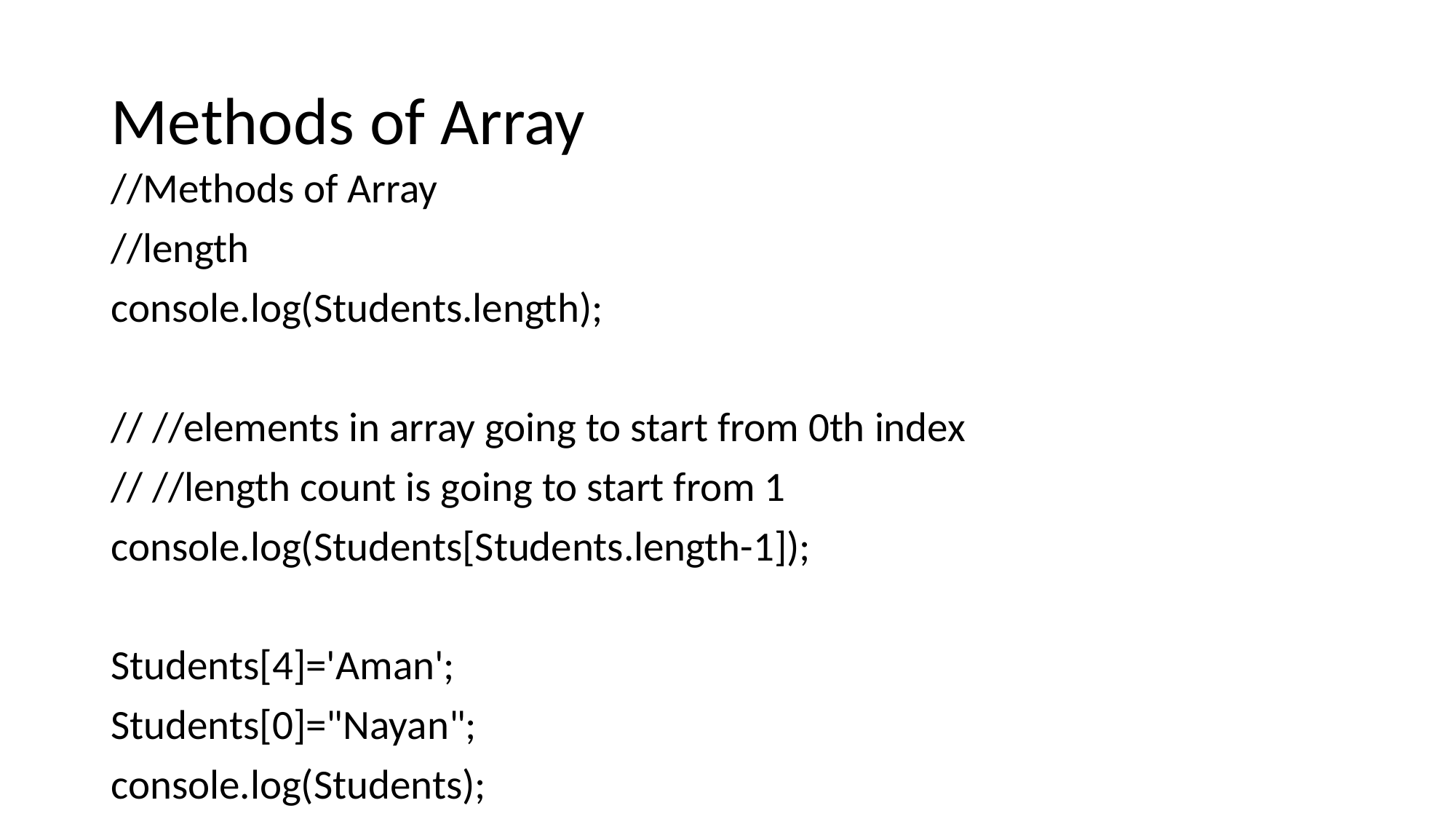

# Methods of Array
//Methods of Array
//length
console.log(Students.length);

// //elements in array going to start from 0th index
// //length count is going to start from 1
console.log(Students[Students.length-1]);

Students[4]='Aman';
Students[0]="Nayan";
console.log(Students);